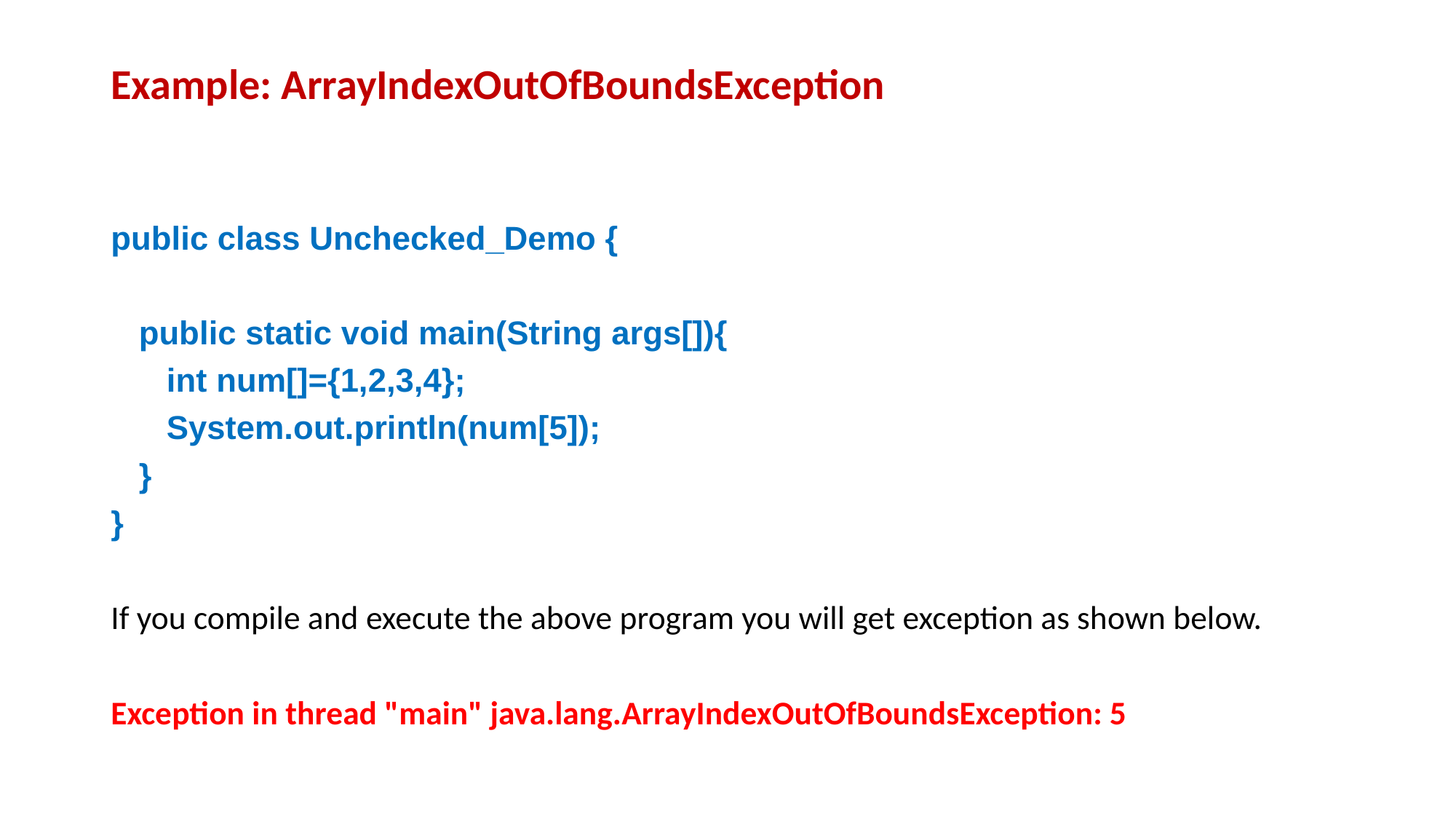

# Example: ArrayIndexOutOfBoundsException

public class Unchecked_Demo {

   public static void main(String args[]){
      int num[]={1,2,3,4};
      System.out.println(num[5]);
   }
}

If you compile and execute the above program you will get exception as shown below.

Exception in thread "main" java.lang.ArrayIndexOutOfBoundsException: 5